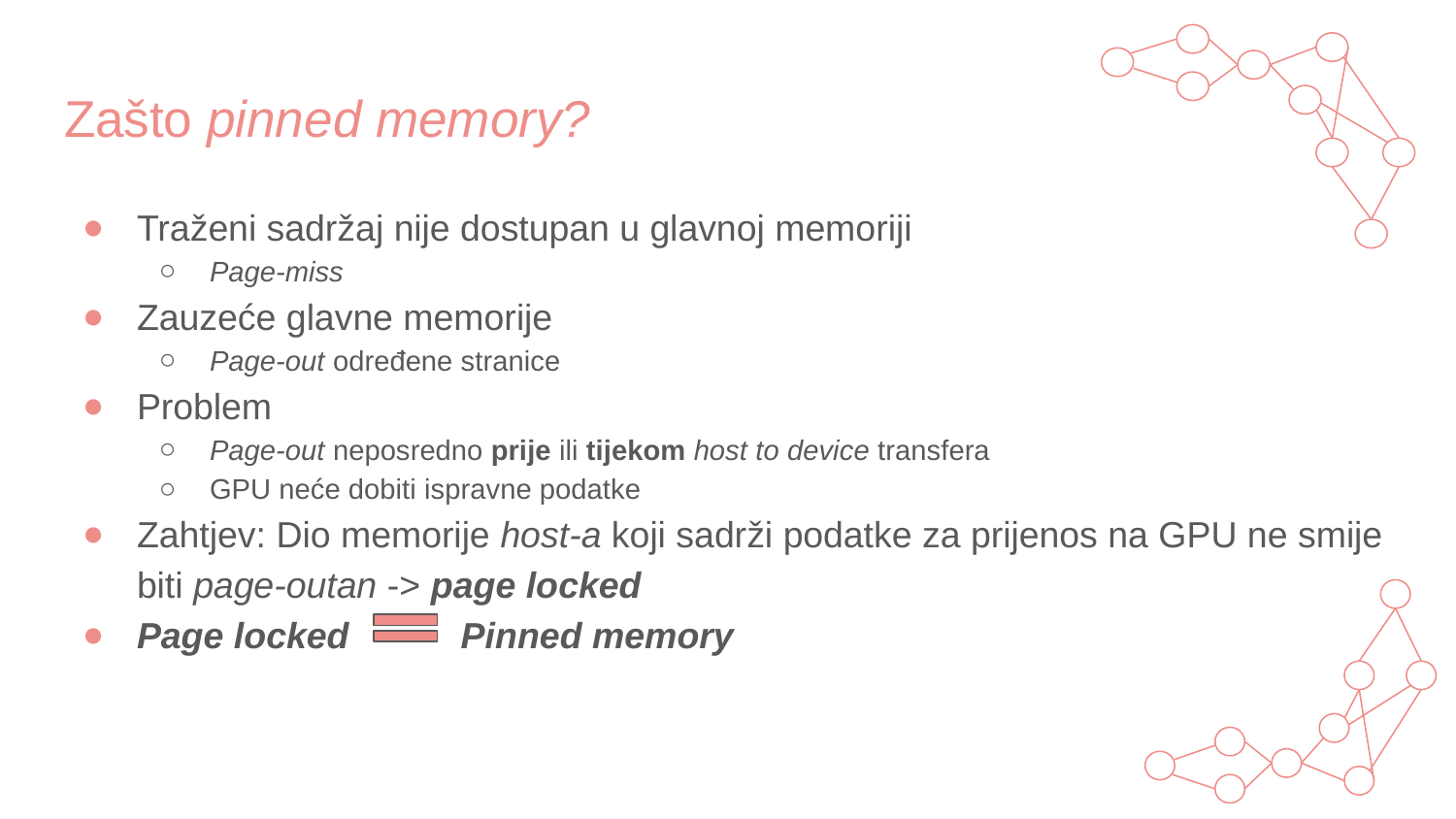

# Zašto pinned memory?
Traženi sadržaj nije dostupan u glavnoj memoriji
Page-miss
Zauzeće glavne memorije
Page-out određene stranice
Problem
Page-out neposredno prije ili tijekom host to device transfera
GPU neće dobiti ispravne podatke
Zahtjev: Dio memorije host-a koji sadrži podatke za prijenos na GPU ne smije biti page-outan -> page locked
Page locked           Pinned memory